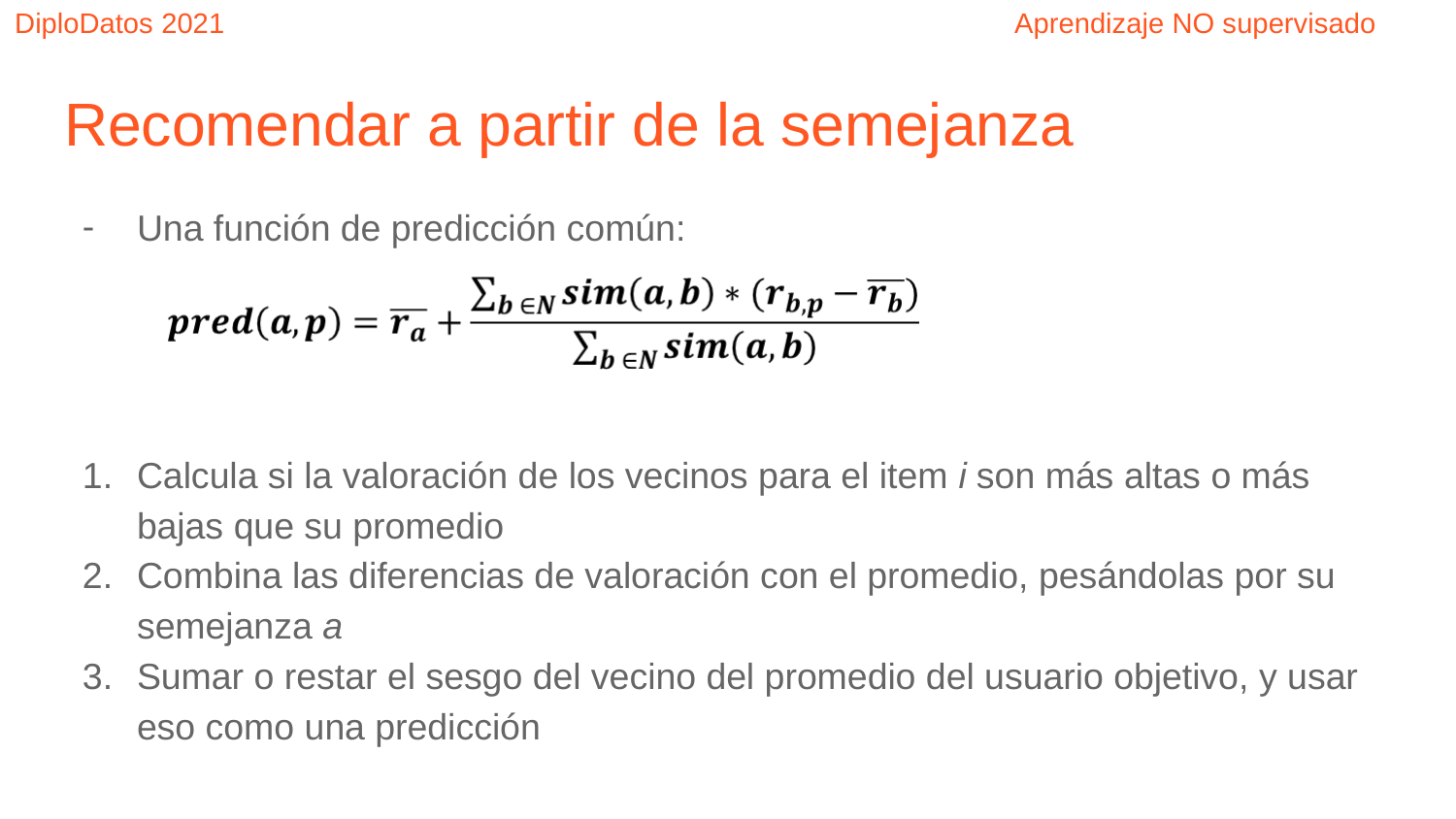

Recomendar a partir de la semejanza
Una función de predicción común:

Calcula si la valoración de los vecinos para el item i son más altas o más bajas que su promedio
Combina las diferencias de valoración con el promedio, pesándolas por su semejanza a
Sumar o restar el sesgo del vecino del promedio del usuario objetivo, y usar eso como una predicción